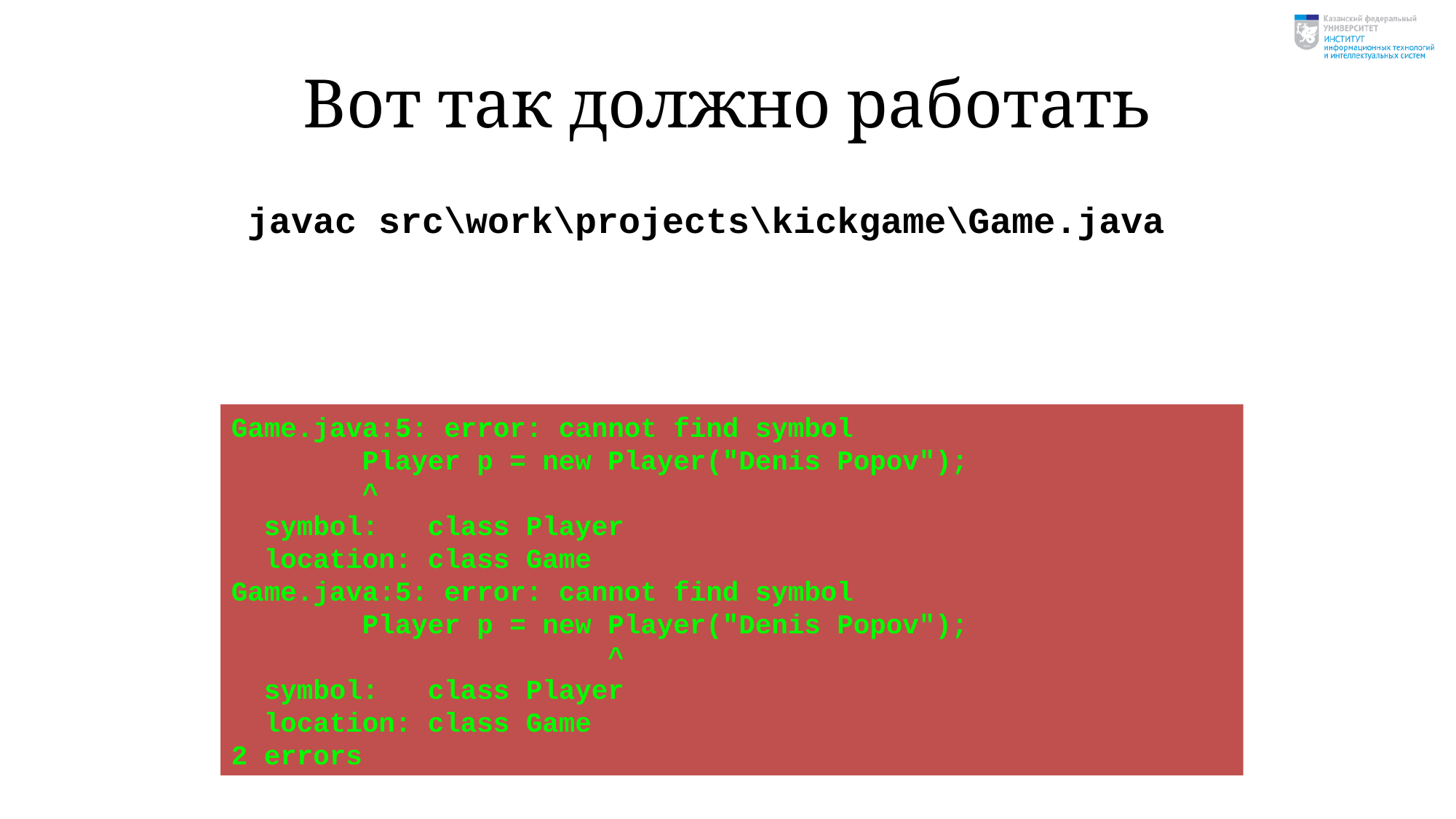

# Вот так должно работать
javac src\work\projects\kickgame\Game.java
Game.java:5: error: cannot find symbol
        Player p = new Player("Denis Popov");
        ^
  symbol:   class Player
  location: class Game
Game.java:5: error: cannot find symbol
        Player p = new Player("Denis Popov");
                       ^
  symbol:   class Player
  location: class Game
2 errors